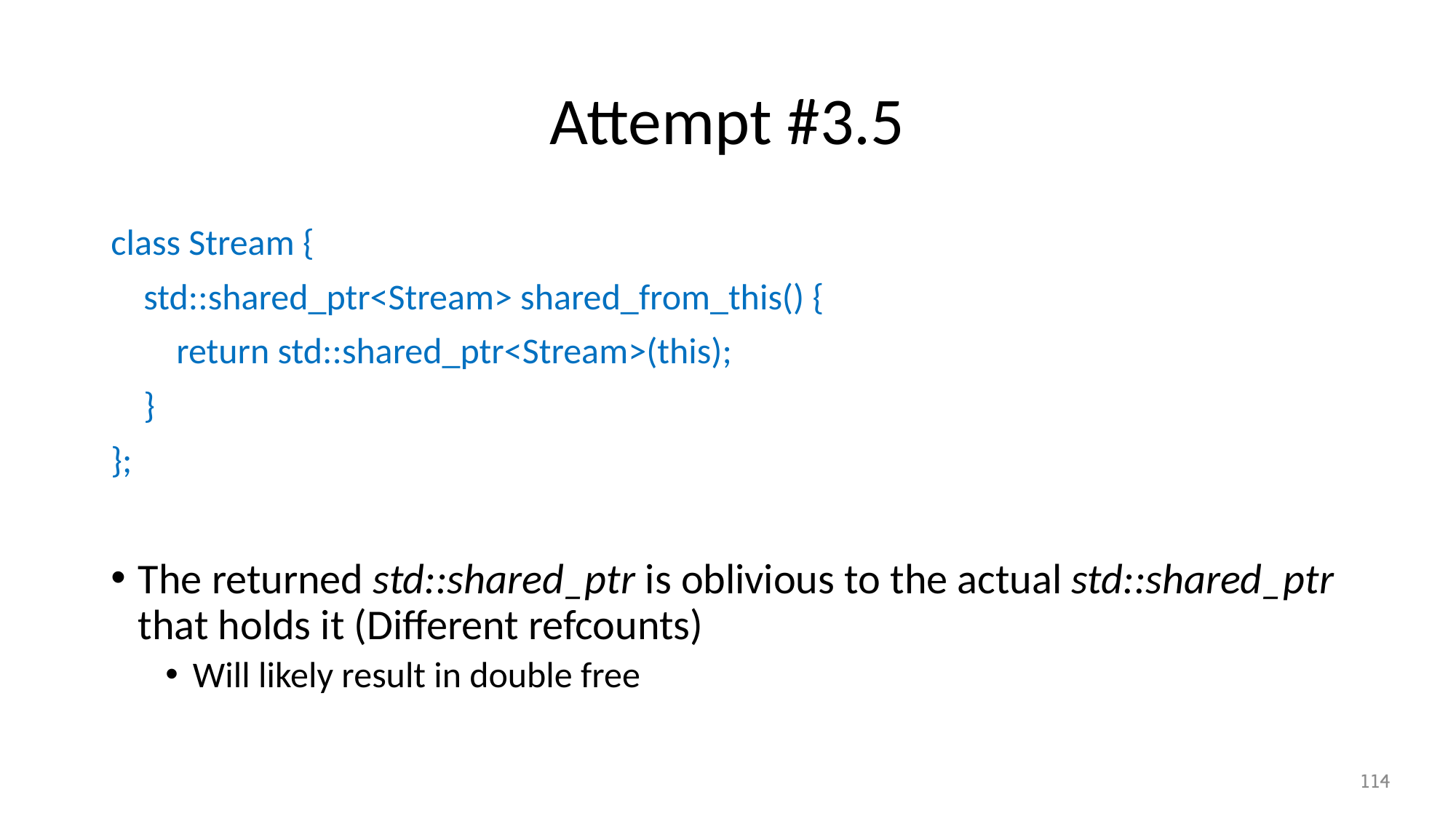

# Attempt #3.5
class Stream {
    std::shared_ptr<Stream> shared_from_this() {
        return std::shared_ptr<Stream>(this);
    }
};

The returned std::shared_ptr is oblivious to the actual std::shared_ptr that holds it (Different refcounts)
Will likely result in double free
114